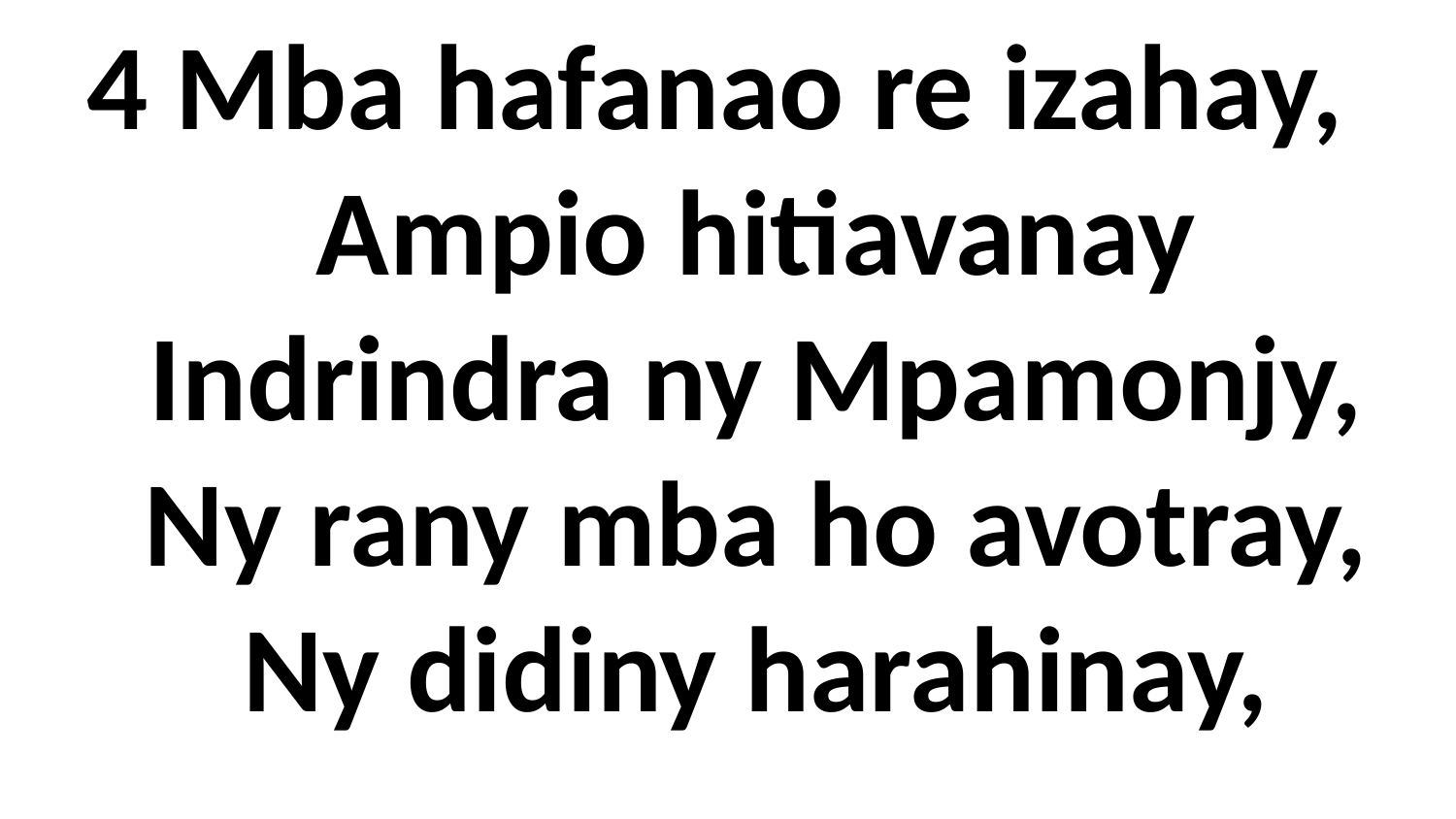

4 Mba hafanao re izahay,
   Ampio hitiavanay
   Indrindra ny Mpamonjy,
   Ny rany mba ho avotray,
   Ny didiny harahinay,